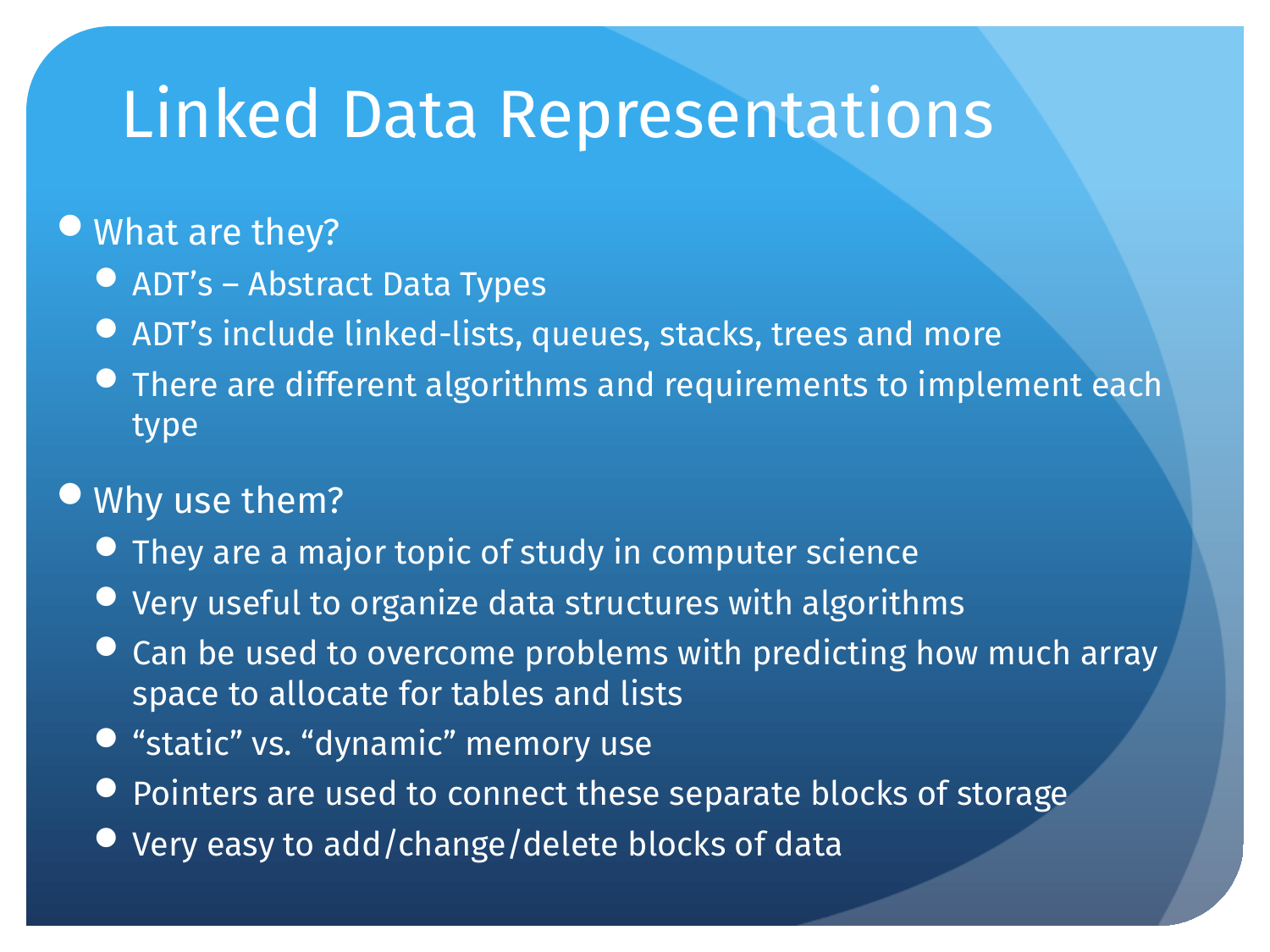

# Linked Data Representations
What are they?
ADT’s – Abstract Data Types
ADT’s include linked-lists, queues, stacks, trees and more
There are different algorithms and requirements to implement each type
Why use them?
They are a major topic of study in computer science
Very useful to organize data structures with algorithms
Can be used to overcome problems with predicting how much array space to allocate for tables and lists
“static” vs. “dynamic” memory use
Pointers are used to connect these separate blocks of storage
Very easy to add/change/delete blocks of data